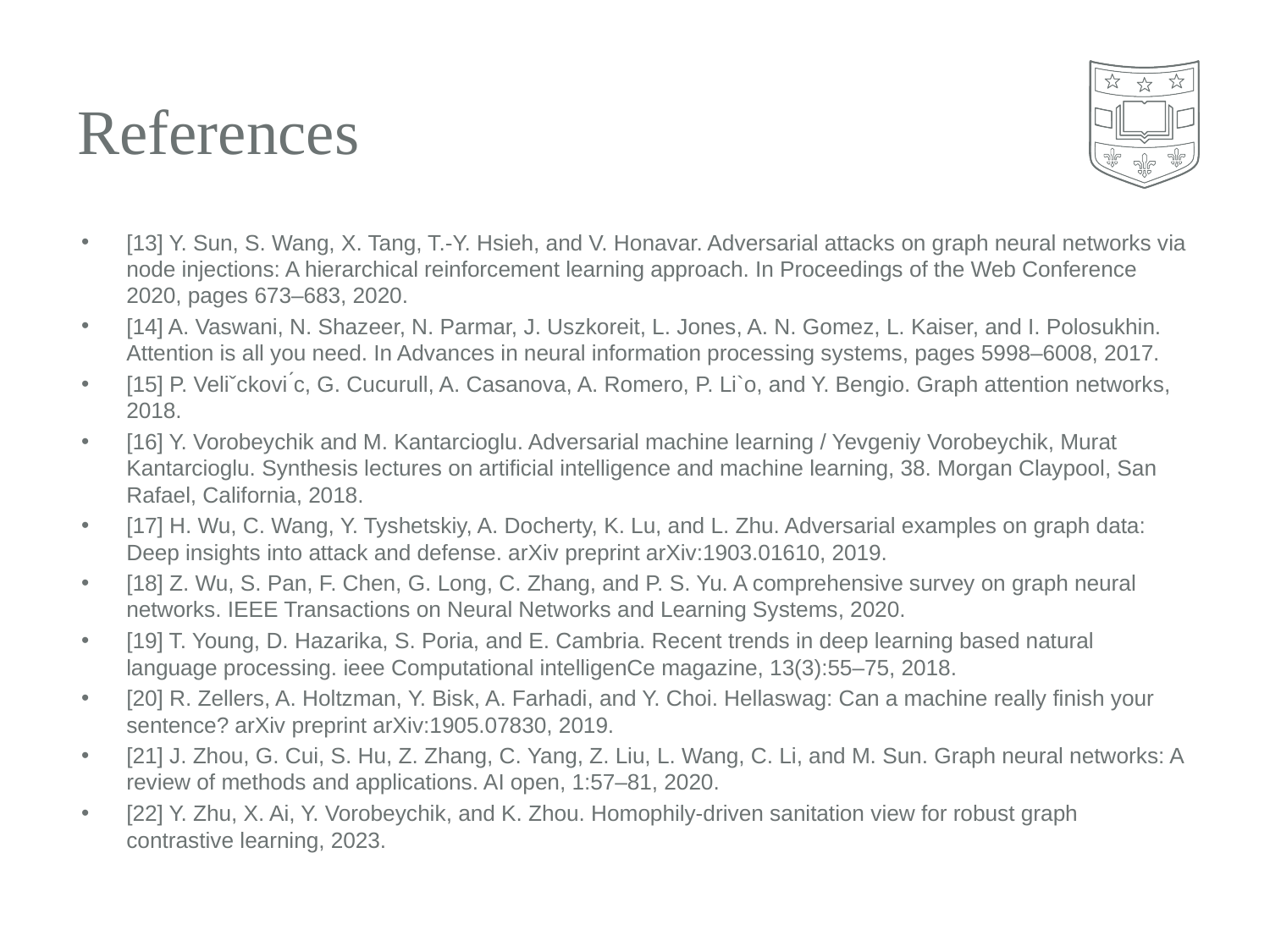

# References
[13] Y. Sun, S. Wang, X. Tang, T.-Y. Hsieh, and V. Honavar. Adversarial attacks on graph neural networks via node injections: A hierarchical reinforcement learning approach. In Proceedings of the Web Conference 2020, pages 673–683, 2020.
[14] A. Vaswani, N. Shazeer, N. Parmar, J. Uszkoreit, L. Jones, A. N. Gomez, L. Kaiser, and I. Polosukhin. Attention is all you need. In Advances in neural information processing systems, pages 5998–6008, 2017.
[15] P. Veliˇckovi ́c, G. Cucurull, A. Casanova, A. Romero, P. Li`o, and Y. Bengio. Graph attention networks, 2018.
[16] Y. Vorobeychik and M. Kantarcioglu. Adversarial machine learning / Yevgeniy Vorobeychik, Murat Kantarcioglu. Synthesis lectures on artificial intelligence and machine learning, 38. Morgan Claypool, San Rafael, California, 2018.
[17] H. Wu, C. Wang, Y. Tyshetskiy, A. Docherty, K. Lu, and L. Zhu. Adversarial examples on graph data: Deep insights into attack and defense. arXiv preprint arXiv:1903.01610, 2019.
[18] Z. Wu, S. Pan, F. Chen, G. Long, C. Zhang, and P. S. Yu. A comprehensive survey on graph neural networks. IEEE Transactions on Neural Networks and Learning Systems, 2020.
[19] T. Young, D. Hazarika, S. Poria, and E. Cambria. Recent trends in deep learning based natural language processing. ieee Computational intelligenCe magazine, 13(3):55–75, 2018.
[20] R. Zellers, A. Holtzman, Y. Bisk, A. Farhadi, and Y. Choi. Hellaswag: Can a machine really finish your sentence? arXiv preprint arXiv:1905.07830, 2019.
[21] J. Zhou, G. Cui, S. Hu, Z. Zhang, C. Yang, Z. Liu, L. Wang, C. Li, and M. Sun. Graph neural networks: A review of methods and applications. AI open, 1:57–81, 2020.
[22] Y. Zhu, X. Ai, Y. Vorobeychik, and K. Zhou. Homophily-driven sanitation view for robust graph contrastive learning, 2023.